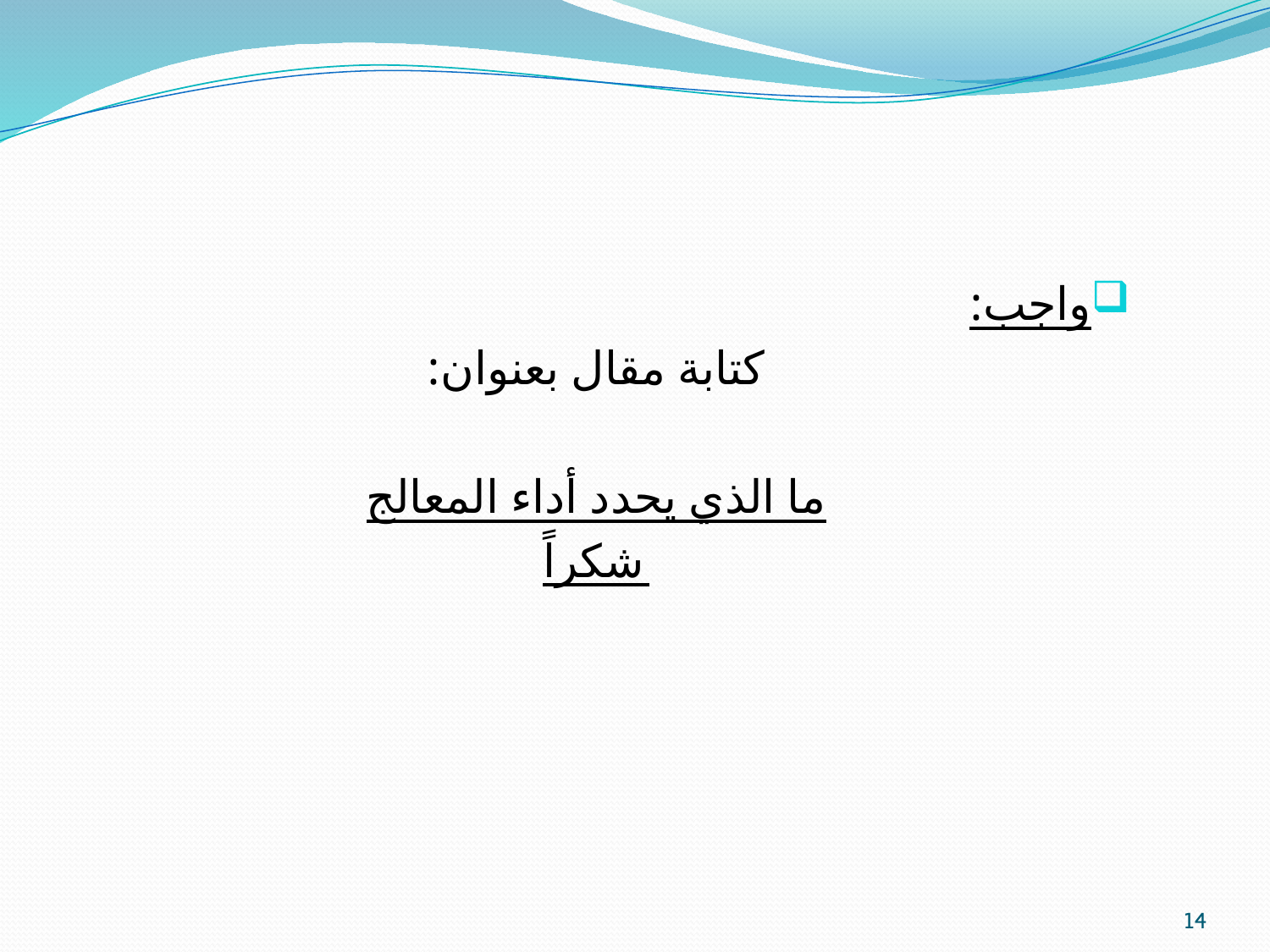

واجب:
كتابة مقال بعنوان:

ما الذي يحدد أداء المعالج
شكراً

14